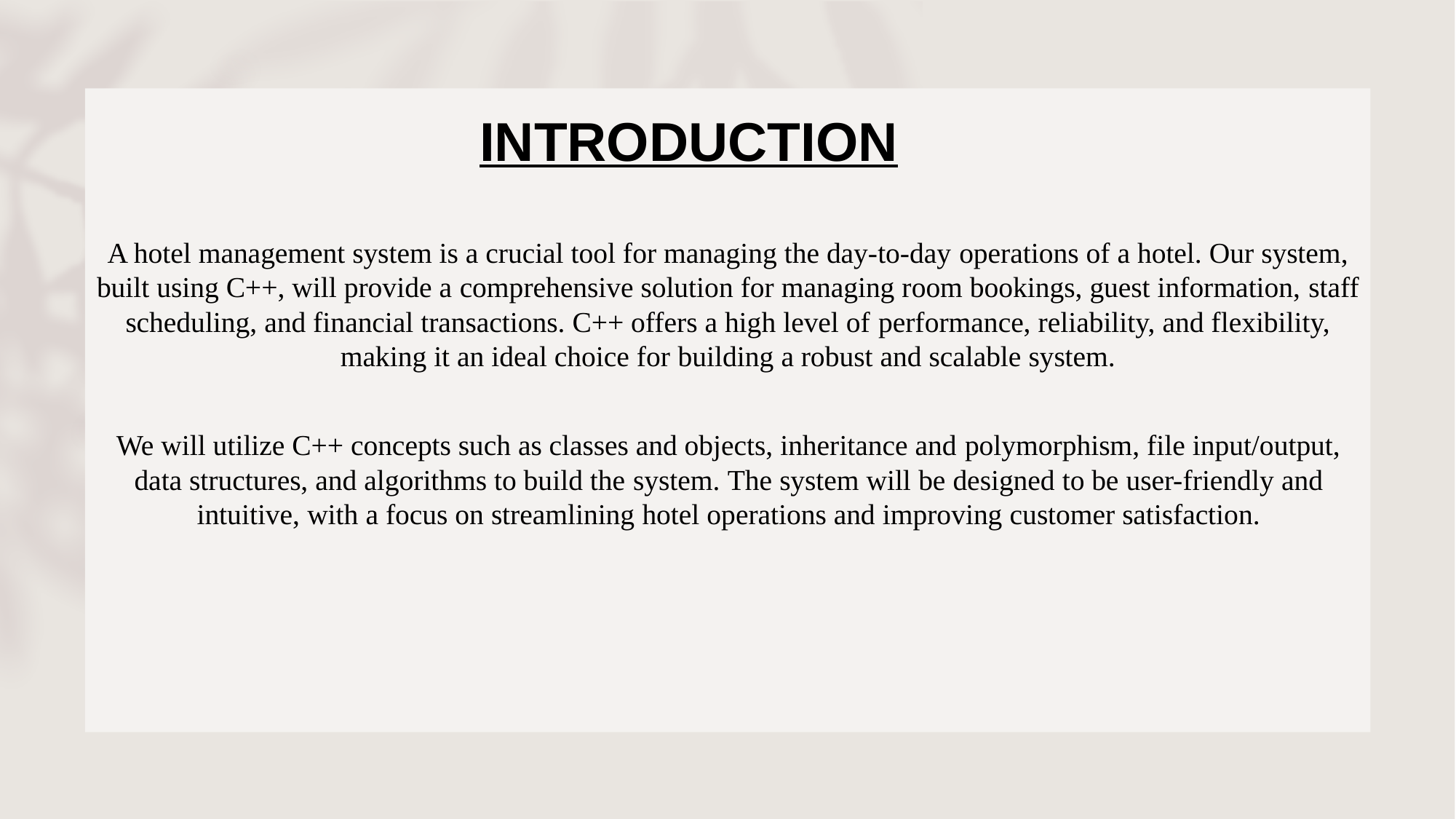

# INTRODUCTION
A hotel management system is a crucial tool for managing the day-to-day operations of a hotel. Our system, built using C++, will provide a comprehensive solution for managing room bookings, guest information, staff scheduling, and financial transactions. C++ offers a high level of performance, reliability, and flexibility, making it an ideal choice for building a robust and scalable system.

We will utilize C++ concepts such as classes and objects, inheritance and polymorphism, file input/output, data structures, and algorithms to build the system. The system will be designed to be user-friendly and intuitive, with a focus on streamlining hotel operations and improving customer satisfaction.